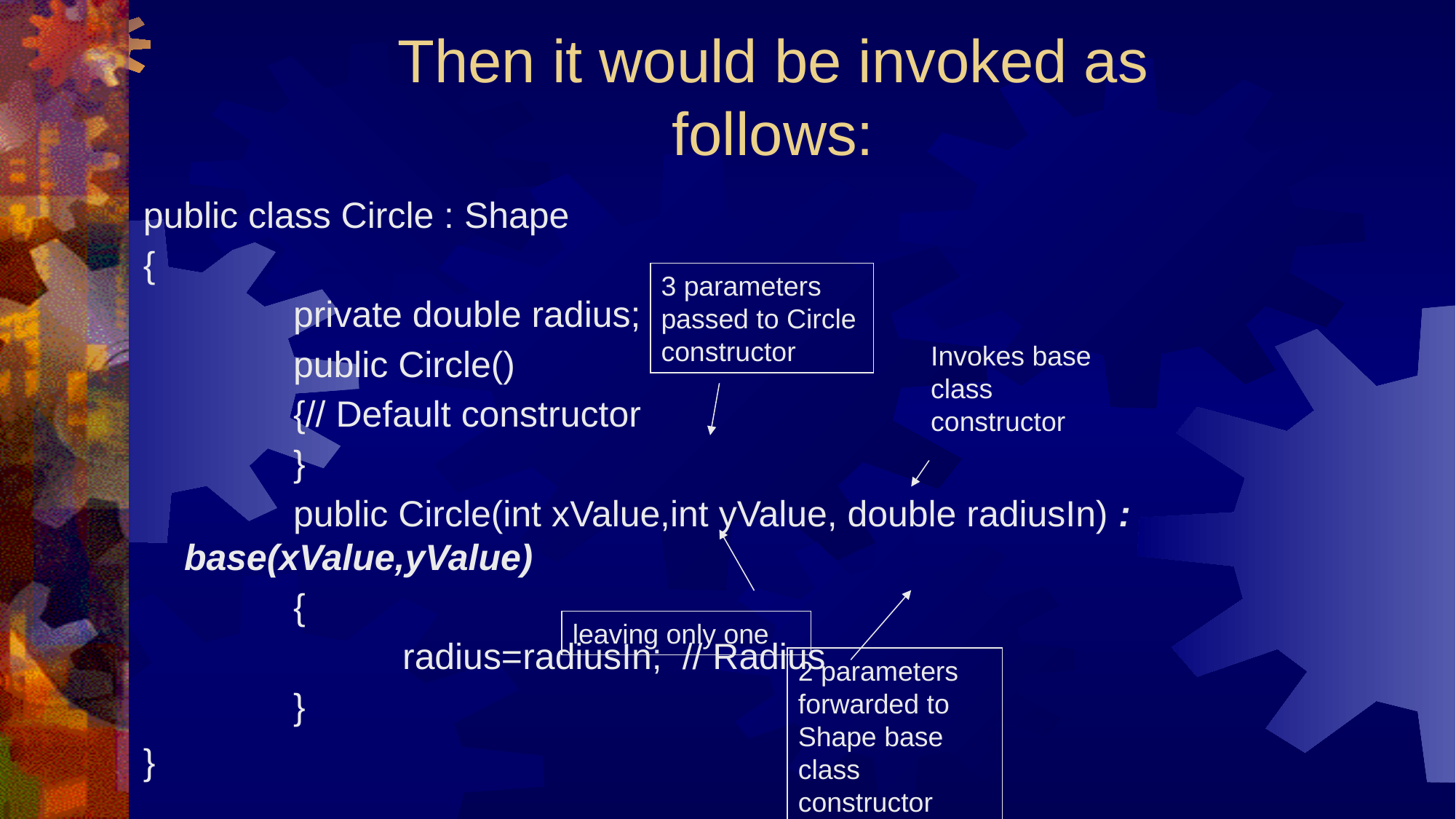

# Then it would be invoked as follows:
public class Circle : Shape
{
		private double radius;
		public Circle()
		{// Default constructor
		}
		public Circle(int xValue,int yValue, double radiusIn) : base(xValue,yValue)
		{
			radius=radiusIn;  // Radius
		}
}
3 parameters passed to Circle constructor
Invokes base class constructor
leaving only one
2 parameters forwarded to Shape base class constructor